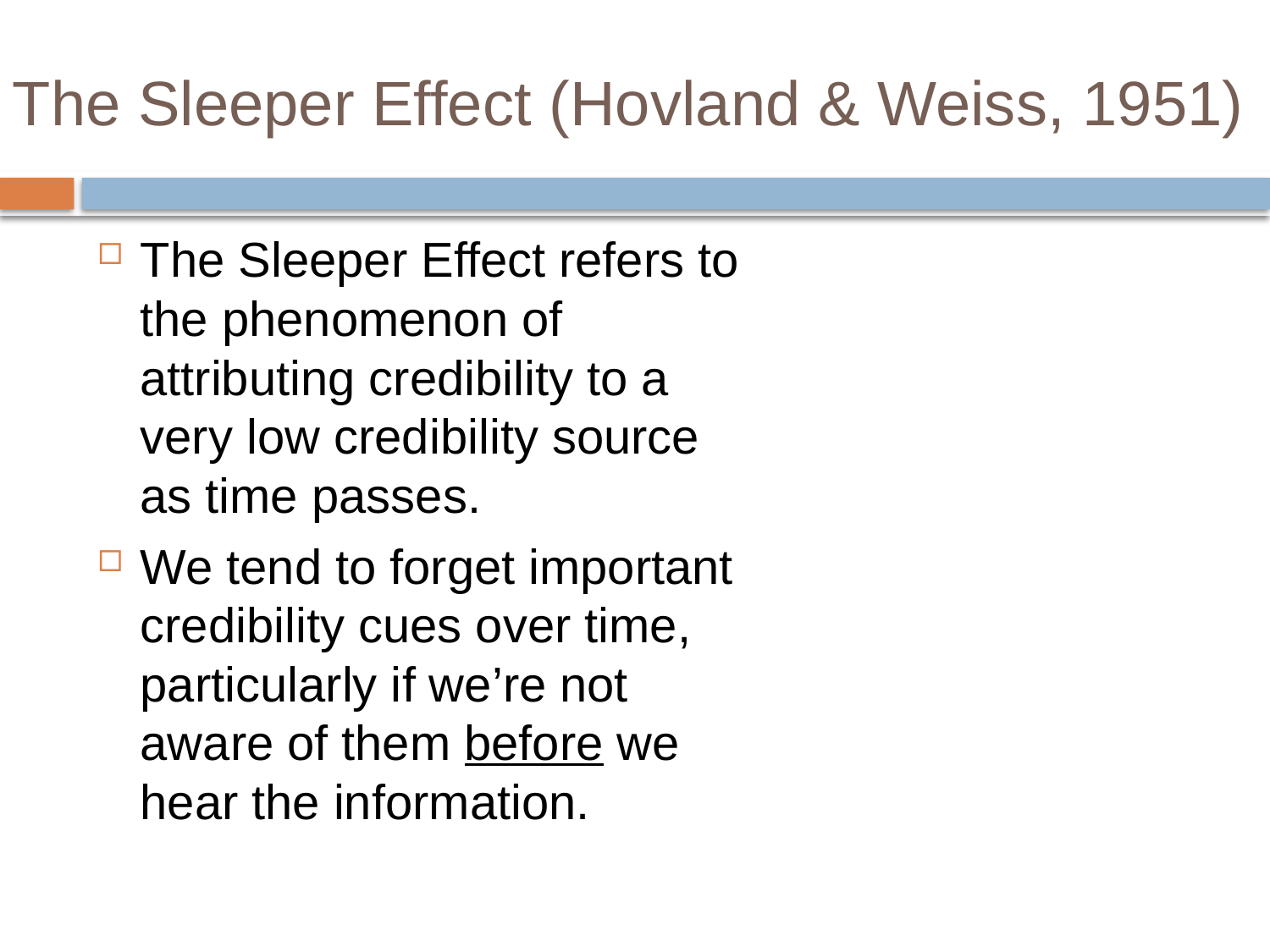

# The Sleeper Effect (Hovland & Weiss, 1951)
The Sleeper Effect refers to the phenomenon of attributing credibility to a very low credibility source as time passes.
We tend to forget important credibility cues over time, particularly if we’re not aware of them before we hear the information.